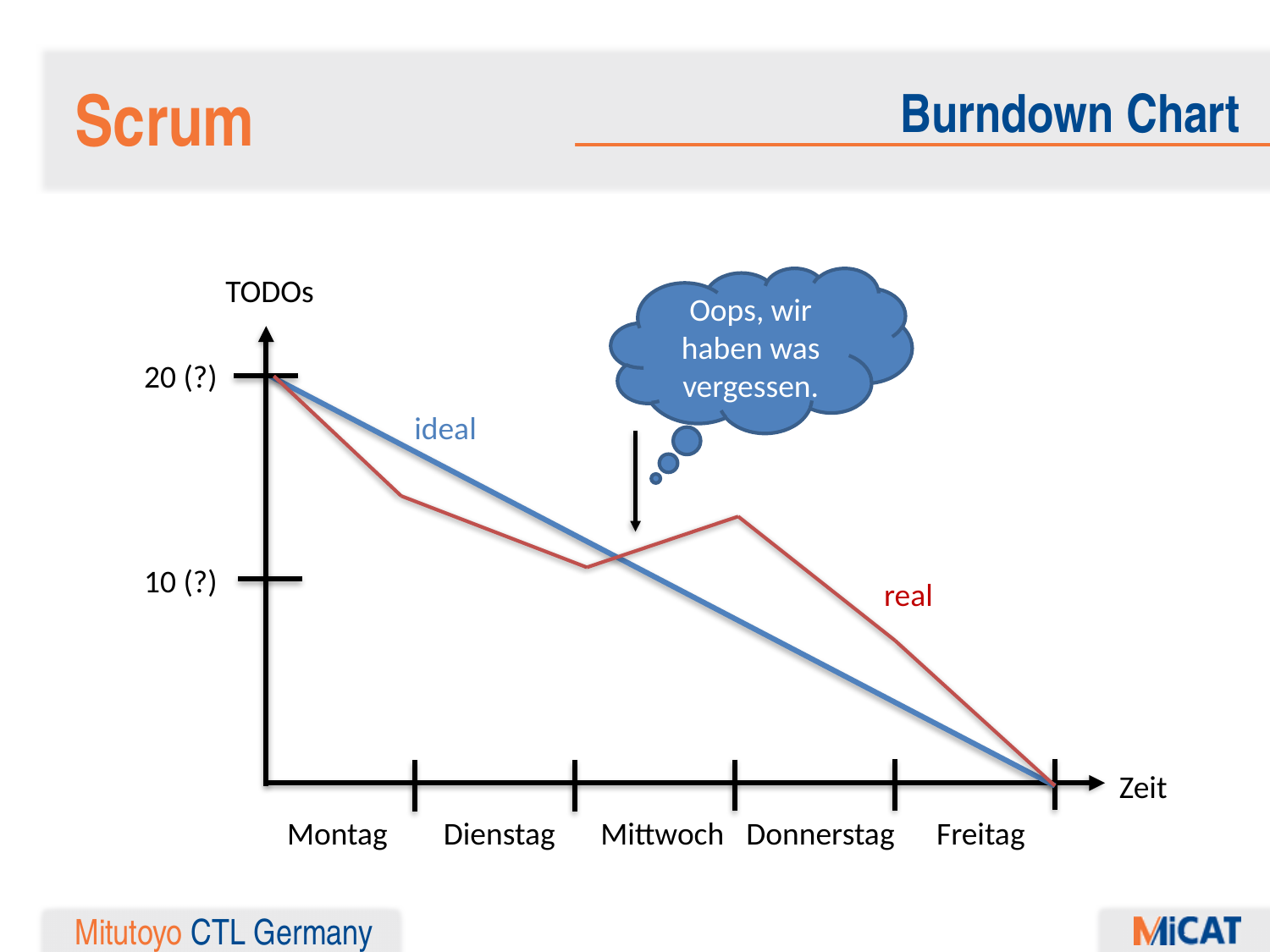

Scrum
Burndown Chart
TODOs
Oops, wir haben was vergessen.
20 (?)
real
ideal
10 (?)
Zeit
Montag
Dienstag
Mittwoch
Donnerstag
Freitag